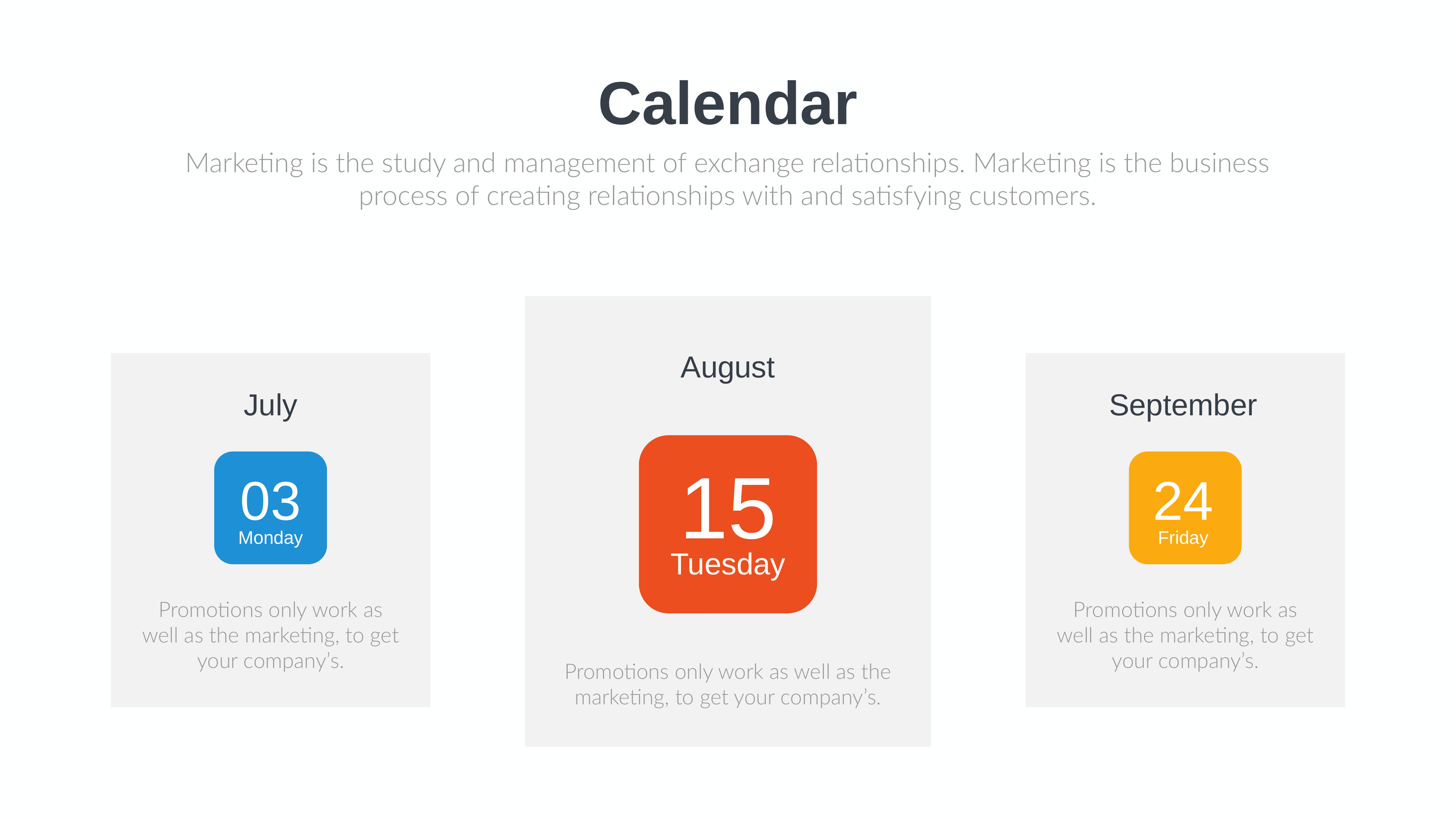

Calendar
Marketing is the study and management of exchange relationships. Marketing is the business process of creating relationships with and satisfying customers.

August

July
September

15
Tuesday
03
Monday
24
Friday
Promotions only work as well as the marketing, to get your company’s.
Promotions only work as well as the marketing, to get your company’s.
Promotions only work as well as the marketing, to get your company’s.